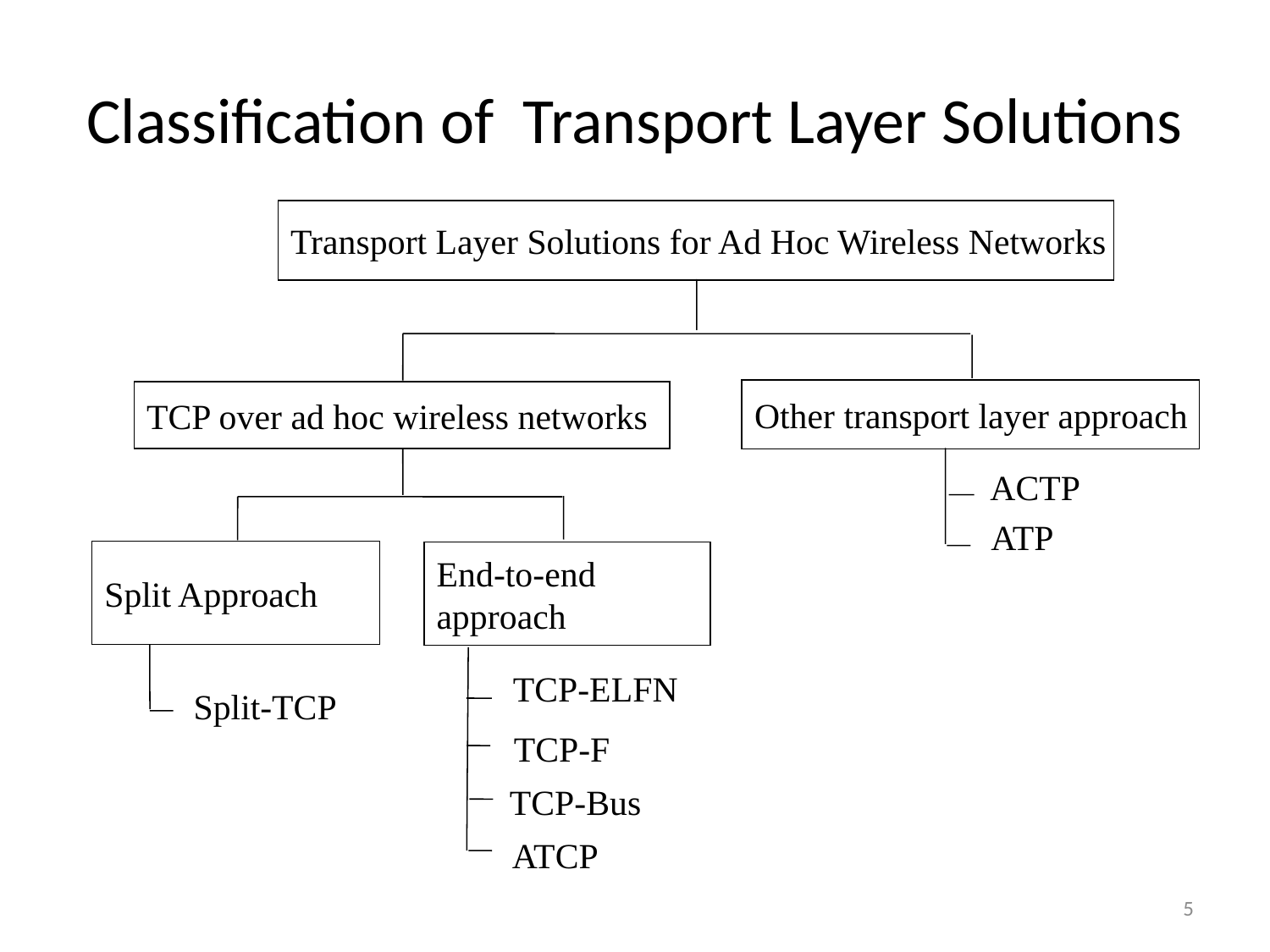

# Classification of  Transport Layer Solutions
Transport Layer Solutions for Ad Hoc Wireless Networks

Other transport layer approach
TCP over ad hoc wireless networks

ACTP

ATP
Split Approach
End-to-end
approach

TCP-ELFN
Split-TCP

TCP-F

TCP-Bus

ATCP

5